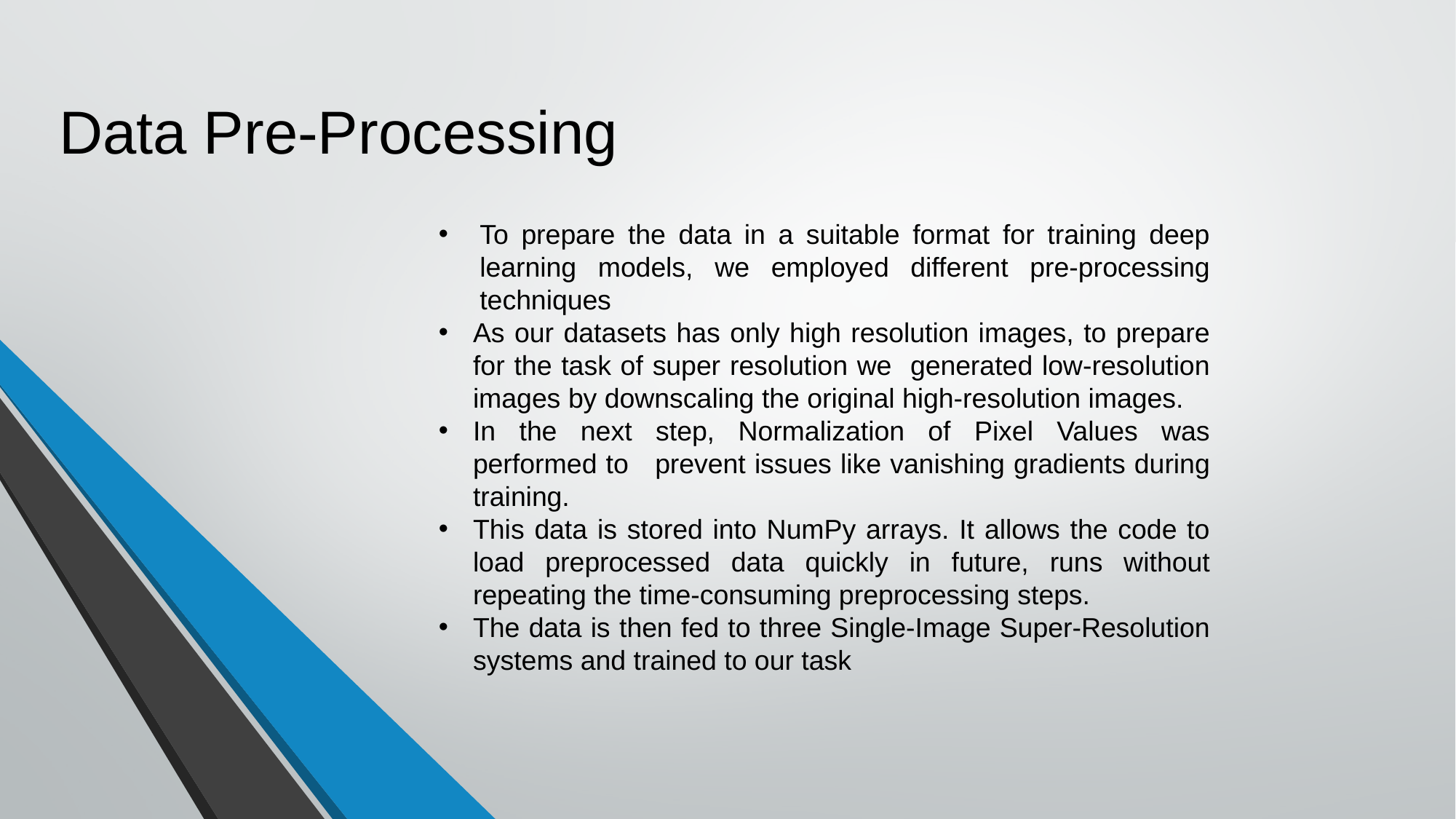

# Data Pre-Processing
To prepare the data in a suitable format for training deep learning models, we employed different pre-processing techniques
As our datasets has only high resolution images, to prepare for the task of super resolution we  generated low-resolution images by downscaling the original high-resolution images.
In the next step, Normalization of Pixel Values was performed to   prevent issues like vanishing gradients during training.
This data is stored into NumPy arrays. It allows the code to load preprocessed data quickly in future, runs without repeating the time-consuming preprocessing steps.
The data is then fed to three Single-Image Super-Resolution systems and trained to our task